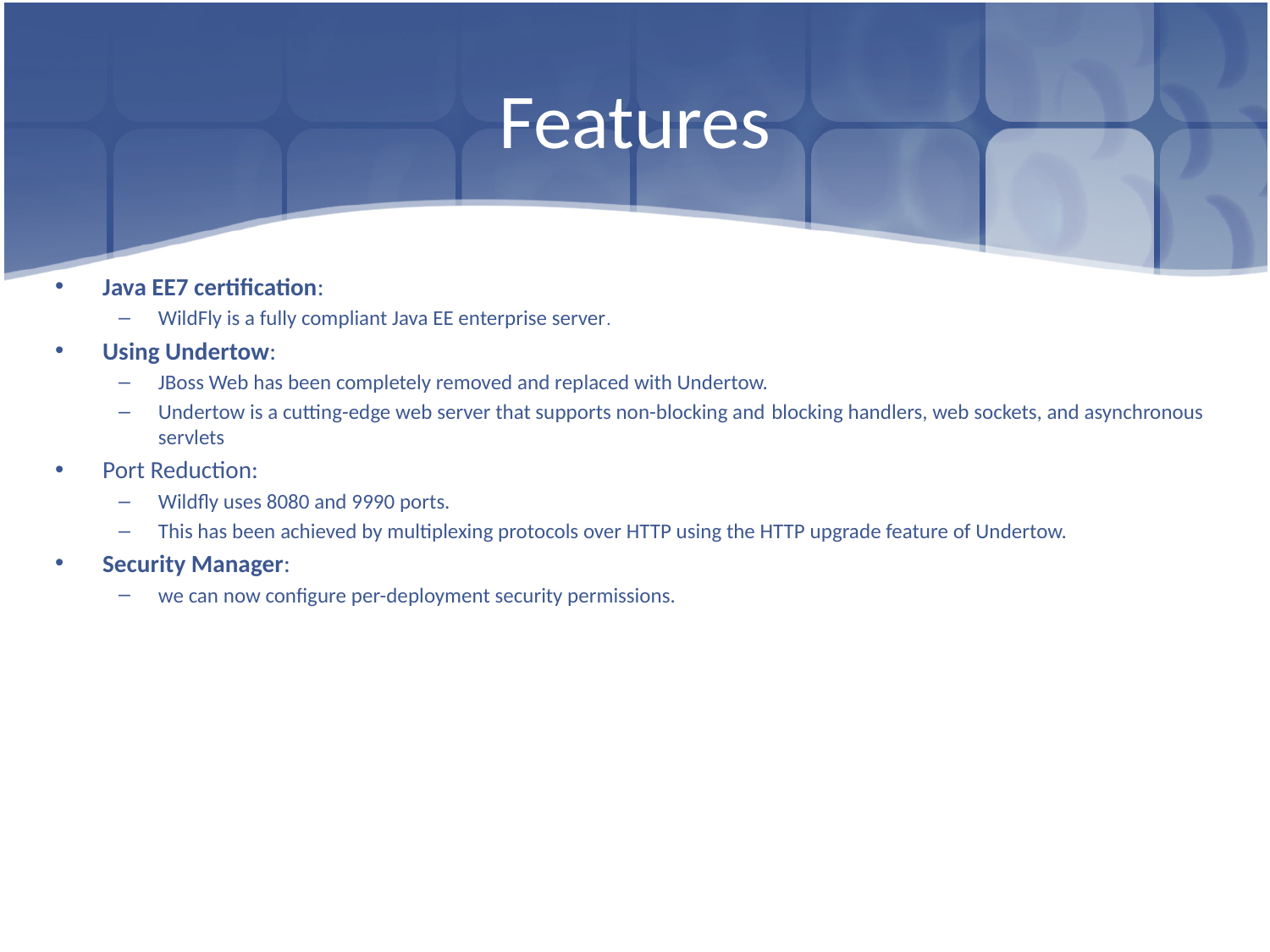

# Features
Java EE7 certification:
WildFly is a fully compliant Java EE enterprise server.
Using Undertow:
JBoss Web has been completely removed and replaced with Undertow.
Undertow is a cutting-edge web server that supports non-blocking and blocking handlers, web sockets, and asynchronous servlets
Port Reduction:
Wildfly uses 8080 and 9990 ports.
This has been achieved by multiplexing protocols over HTTP using the HTTP upgrade feature of Undertow.
Security Manager:
we can now configure per-deployment security permissions.